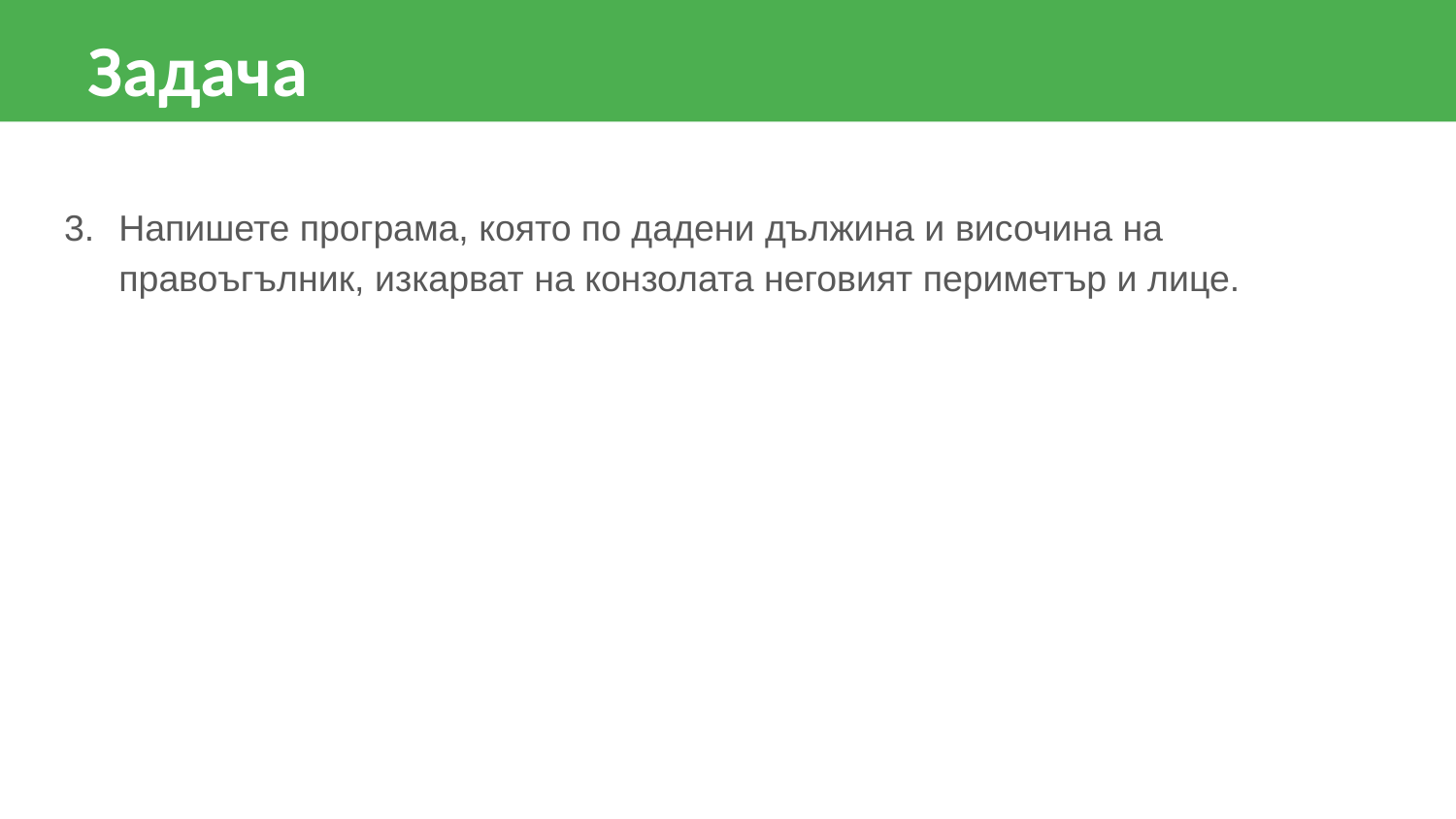

Задача
Напишете програма, която по дадени дължина и височина на правоъгълник, изкарват на конзолата неговият периметър и лице.